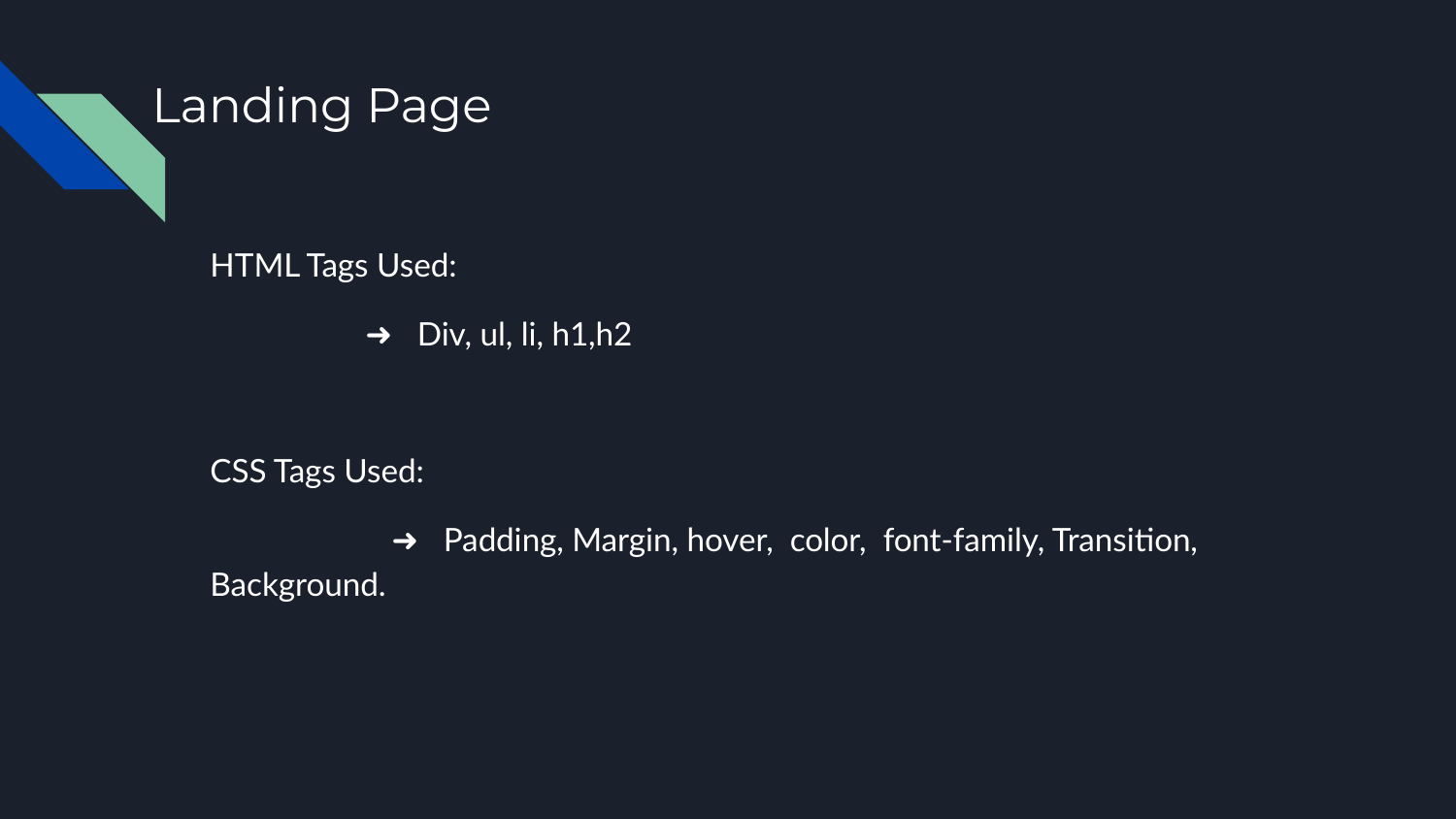

# Landing Page
HTML Tags Used:
          ➜   Div, ul, li, h1,h2

CSS Tags Used:
                      ➜   Padding, Margin, hover,  color,  font-family, Transition, Background.